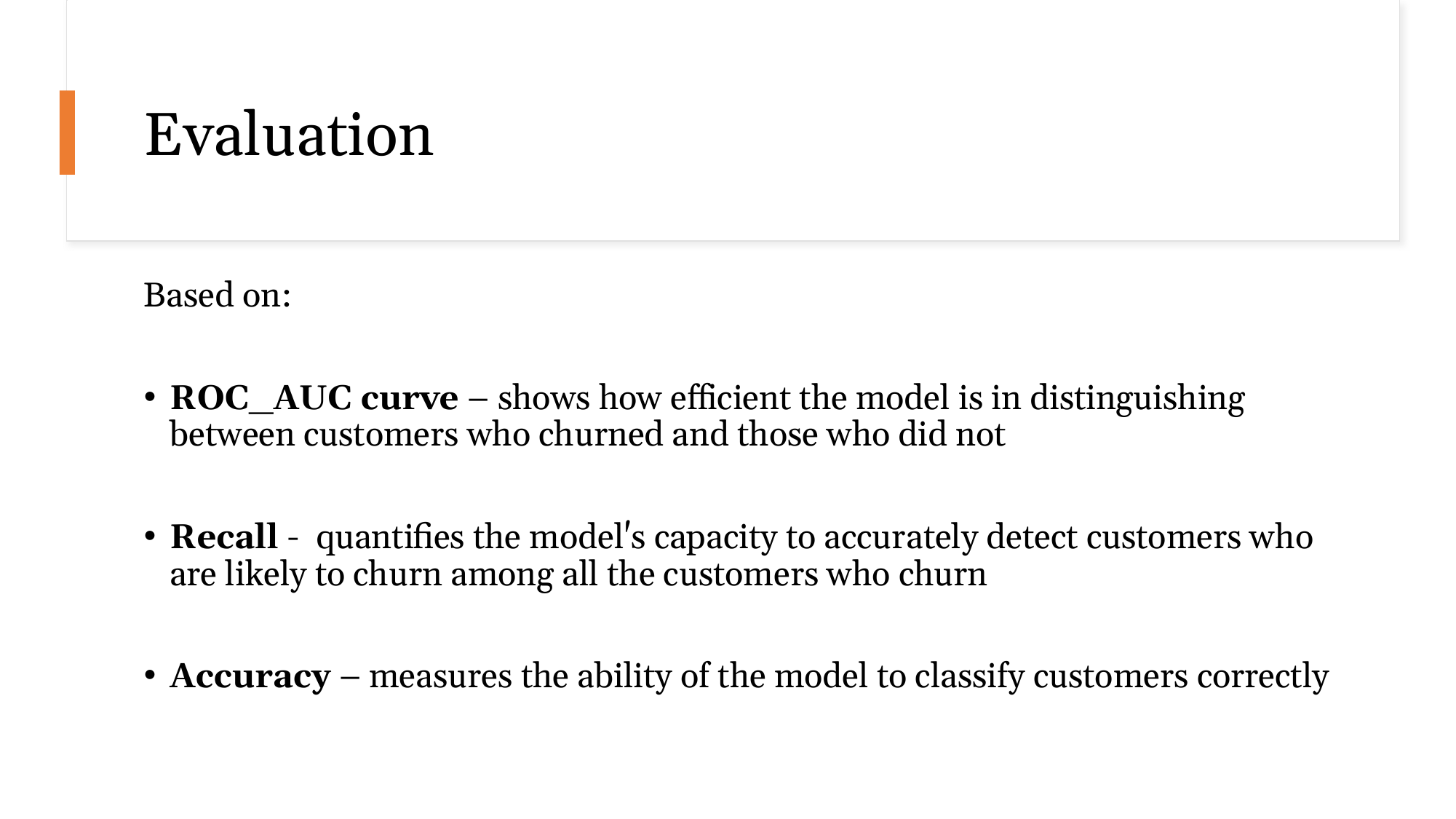

# Evaluation

Based on:

ROC_AUC curve – shows how efficient the model is in distinguishing between customers who churned and those who did not

Recall -  quantifies the model's capacity to accurately detect customers who are likely to churn among all the customers who churn

Accuracy – measures the ability of the model to classify customers correctly